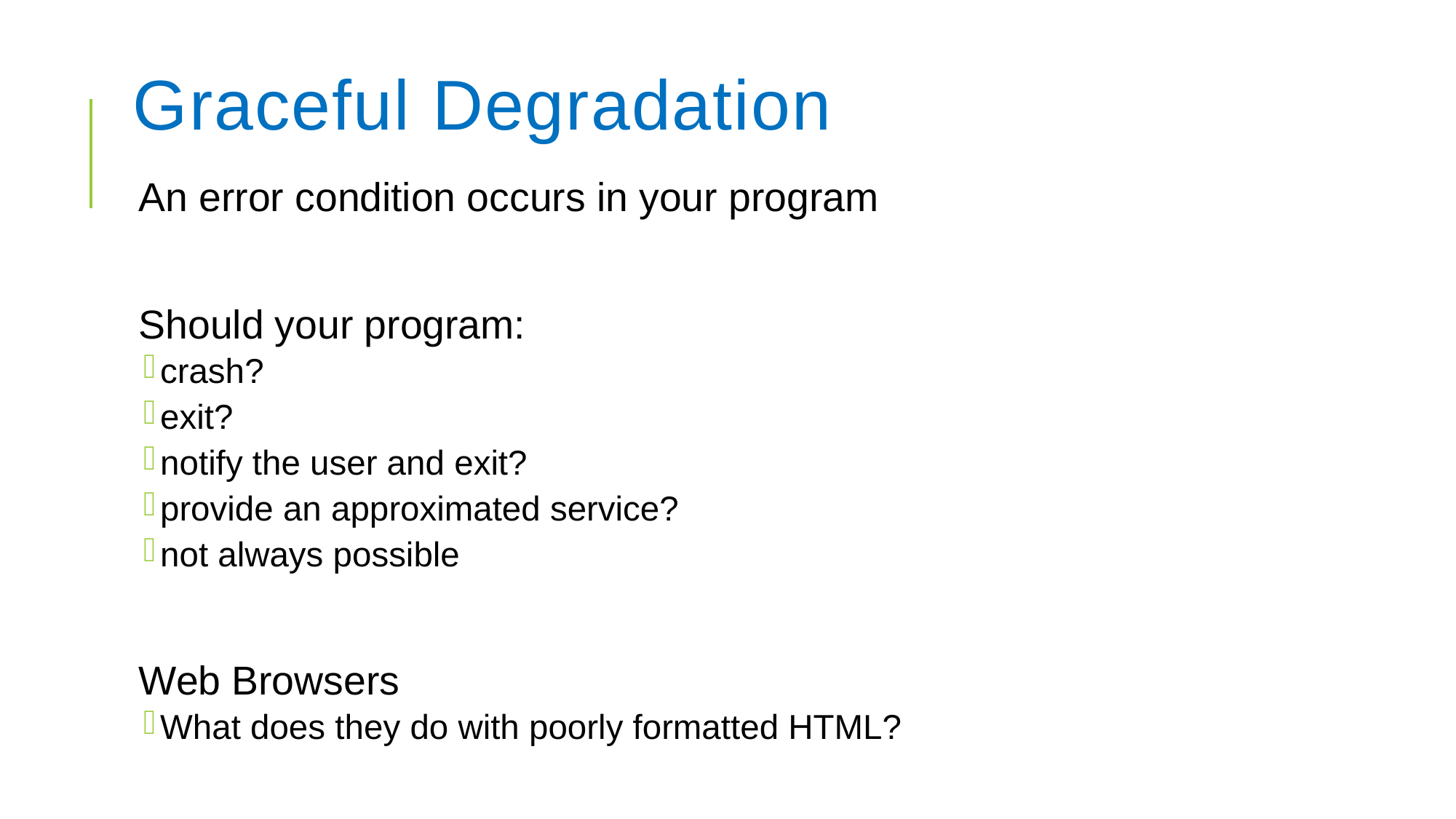

# Graceful Degradation
An error condition occurs in your program

Should your program:
crash?
exit?
notify the user and exit?
provide an approximated service?
not always possible

Web Browsers
What does they do with poorly formatted HTML?